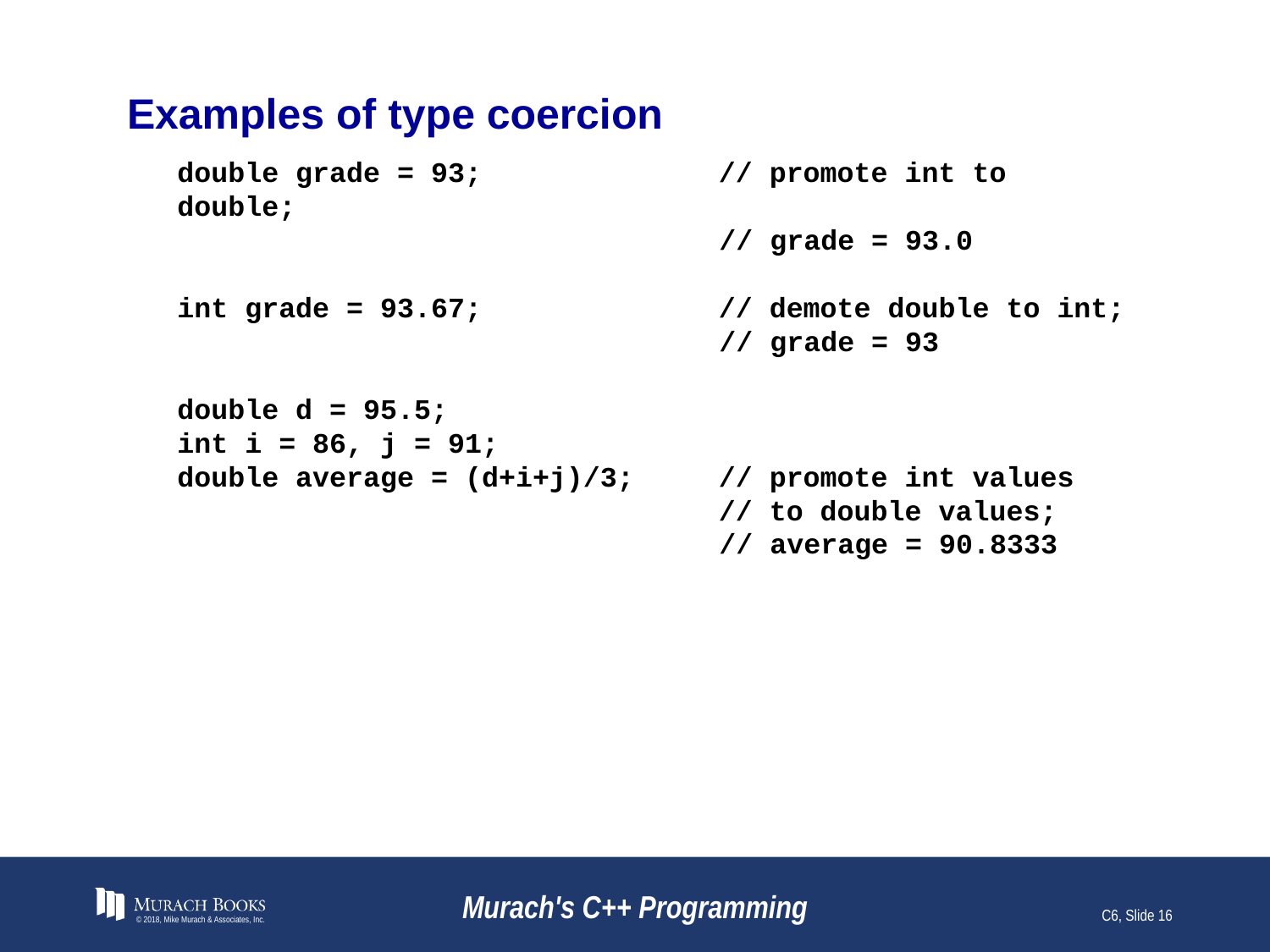

# Examples of type coercion
double grade = 93;              // promote int to double;
                                // grade = 93.0

int grade = 93.67;              // demote double to int;
                                // grade = 93

double d = 95.5;
int i = 86, j = 91;
double average = (d+i+j)/3;     // promote int values
                                // to double values;
                                // average = 90.8333

© 2018, Mike Murach & Associates, Inc.
Murach's C++ Programming

C6, Slide 16